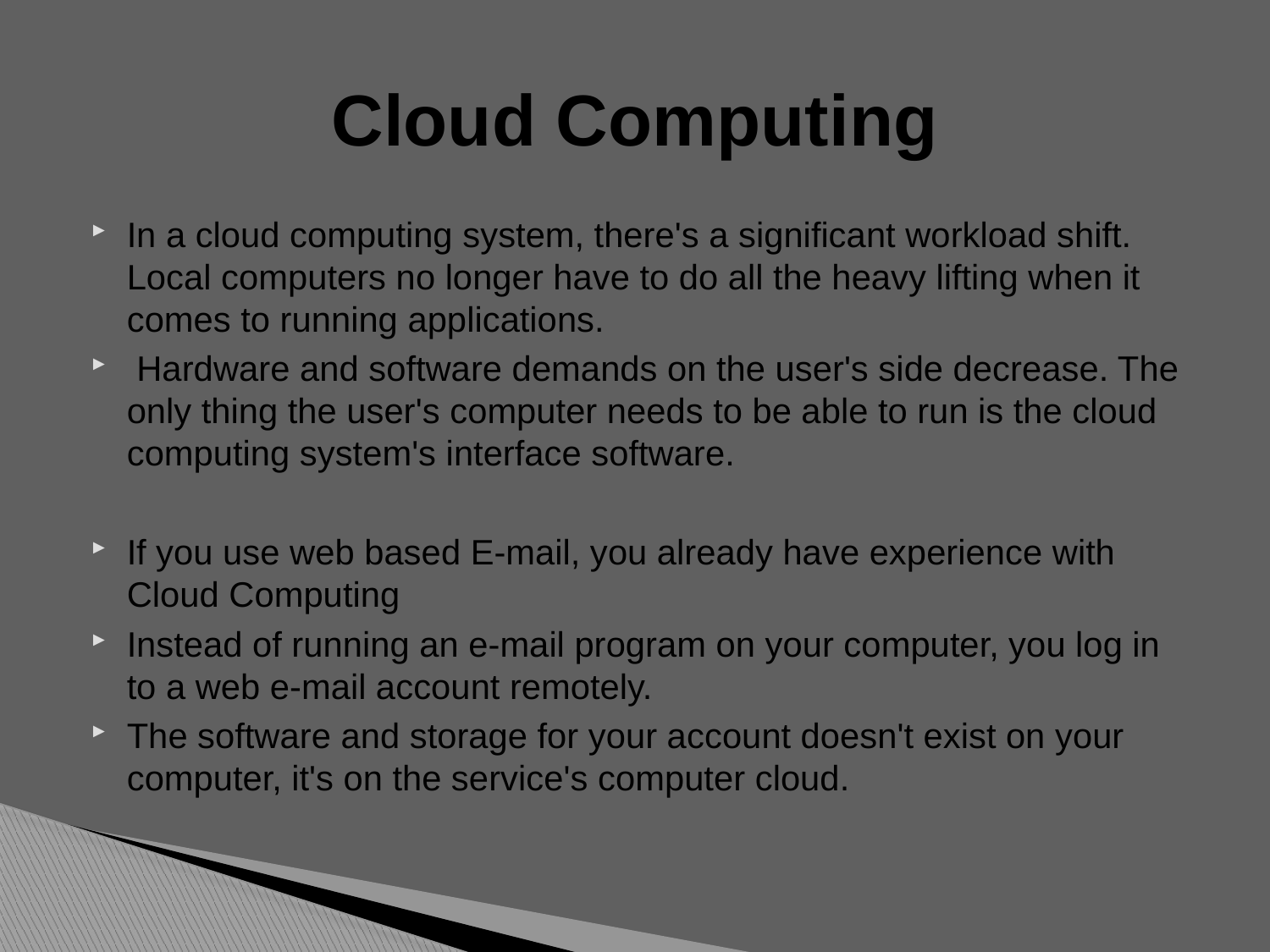

# Cloud Computing
In a cloud computing system, there's a significant workload shift. Local computers no longer have to do all the heavy lifting when it comes to running applications.
 Hardware and software demands on the user's side decrease. The only thing the user's computer needs to be able to run is the cloud computing system's interface software.

If you use web based E-mail, you already have experience with Cloud Computing
Instead of running an e-mail program on your computer, you log in to a web e-mail account remotely.
The software and storage for your account doesn't exist on your computer, it's on the service's computer cloud.